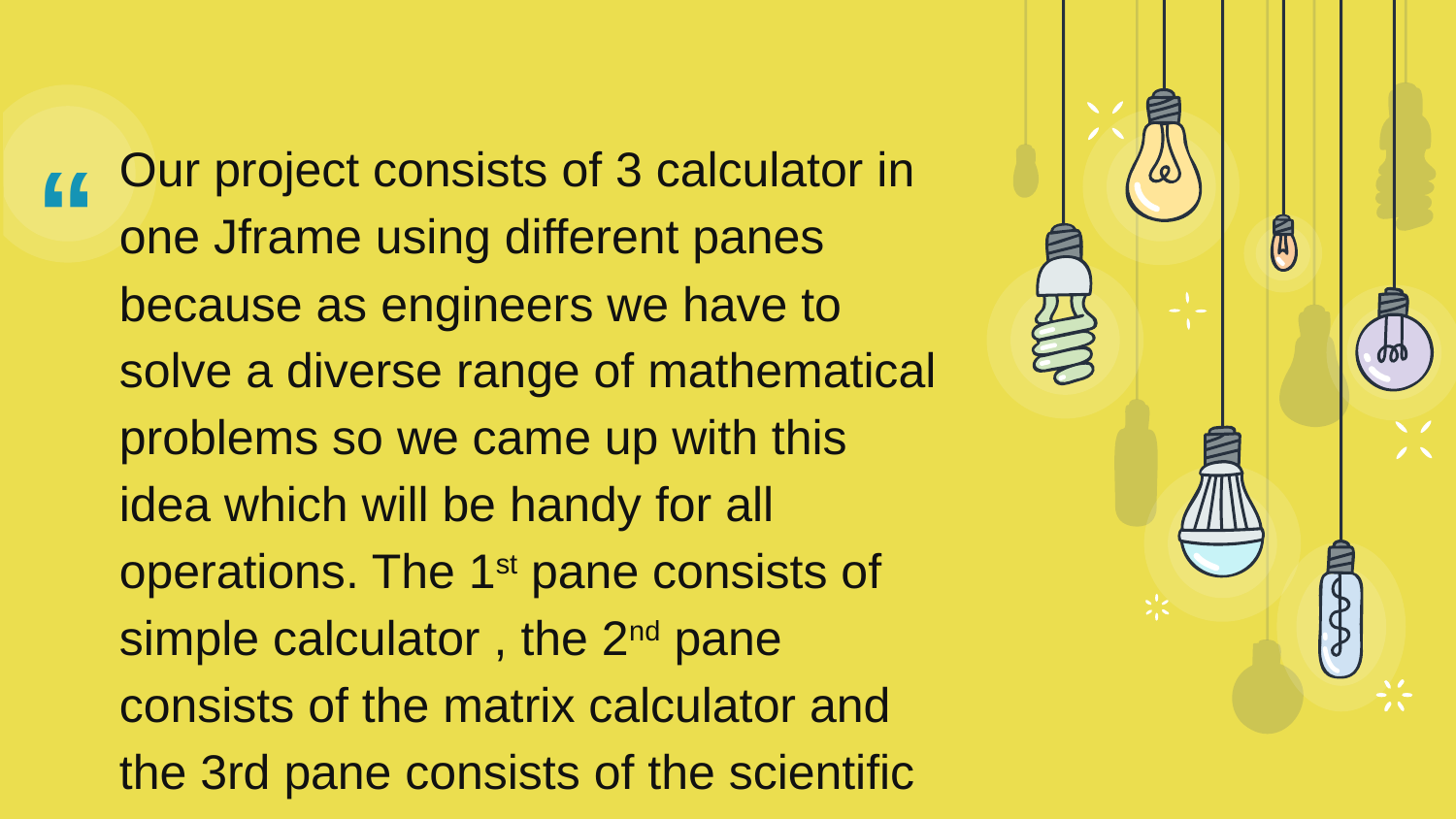

Our project consists of 3 calculator in one Jframe using different panes because as engineers we have to solve a diverse range of mathematical problems so we came up with this idea which will be handy for all operations. The 1st pane consists of simple calculator , the 2nd pane consists of the matrix calculator and the 3rd pane consists of the scientific calculator.